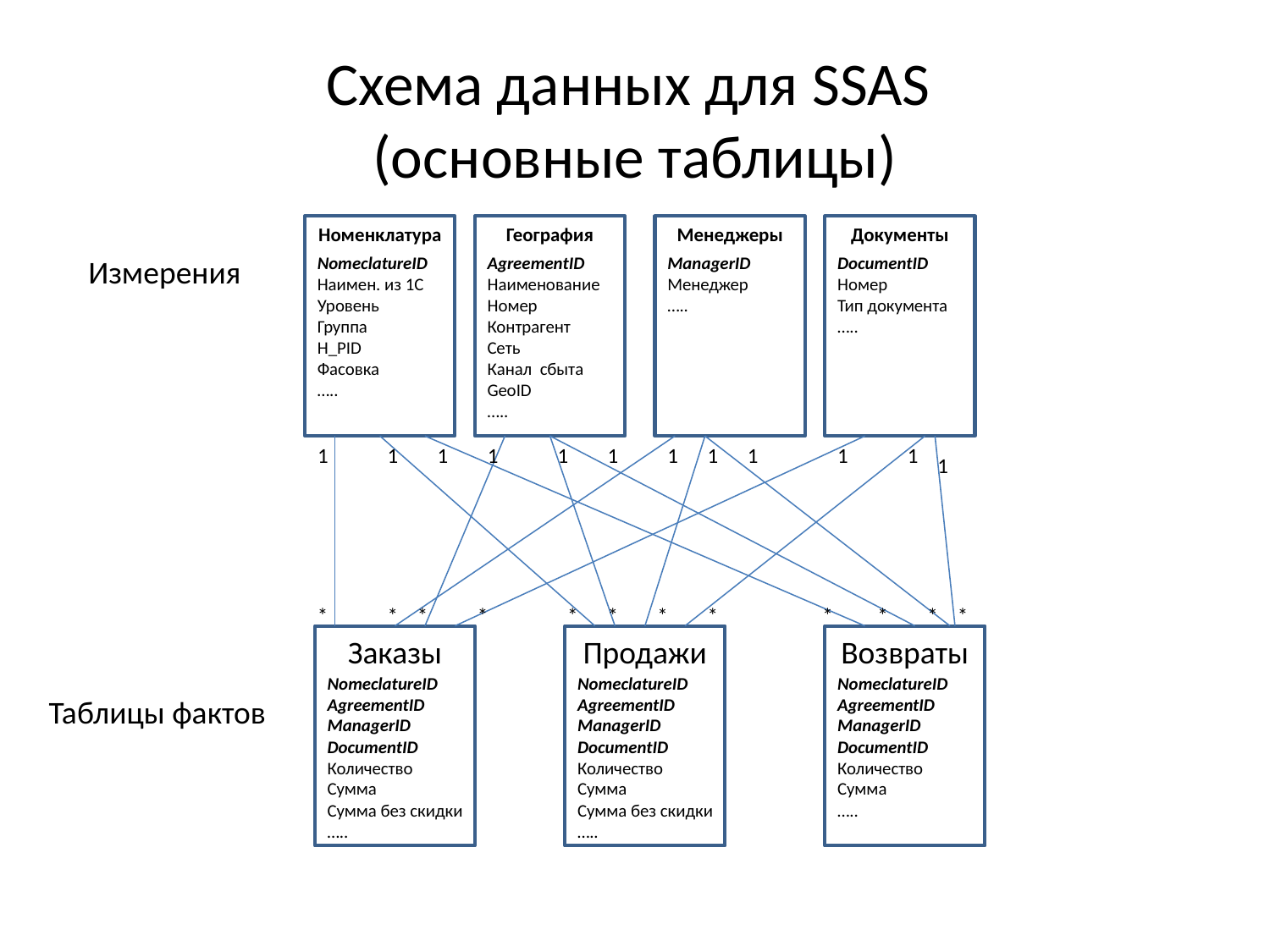

# Схема данных для SSAS (основные таблицы)

Номенклатура

География

Менеджеры

Документы
Измерения
NomeclatureID
Наимен. из 1С
Уровень
Группа
Н_РID
Фасовка
…..
AgreementID
Наименование
Номер
Контрагент
Сеть
Канал  сбыта
GeoID
…..
ManagerID
Менеджер
…..
DocumentID
Номер
Тип документа
…..
1
1
1
1
1
1
1
1
1
1
1
1
*
*
*
*
*
*
*
*
*
*
*
*

Заказы

Продажи

Возвраты
NomeclatureID
AgreementID
ManagerID
DocumentID
Количество
Сумма
Сумма без скидки
…..
NomeclatureID
AgreementID
ManagerID
DocumentID
Количество
Сумма
Сумма без скидки
…..
NomeclatureID
AgreementID
ManagerID
DocumentID
Количество
Сумма
…..
Таблицы фактов